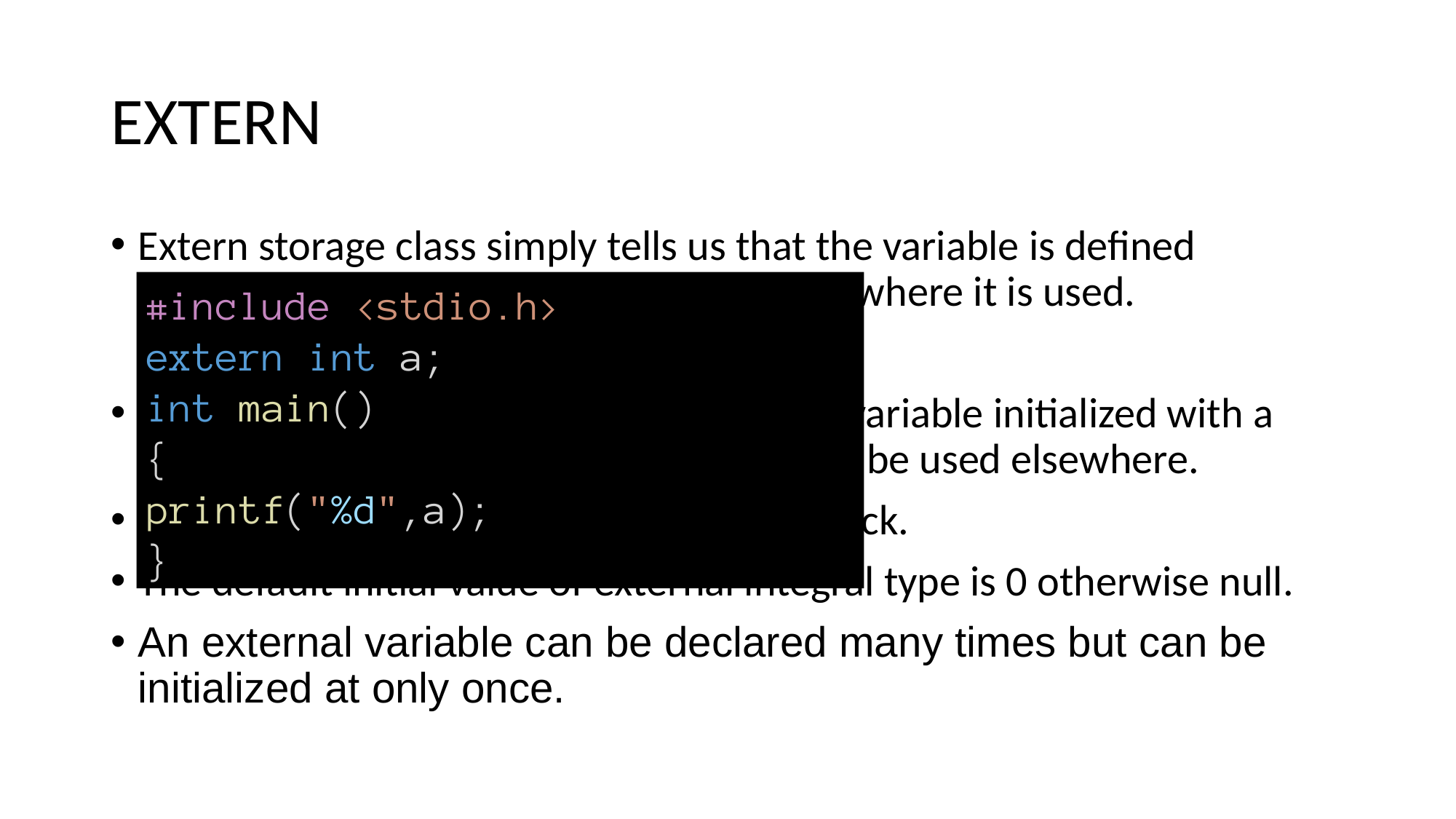

# EXTERN
Extern storage class simply tells us that the variable is defined elsewhere and not within the same block where it is used.

an extern variable is nothing but a global variable initialized with a legal value where it is declared in order to be used elsewhere.
It can be accessed within any function/block.
The default initial value of external integral type is 0 otherwise null.
An external variable can be declared many times but can be initialized at only once.

#include <stdio.h>
extern int a;
int main()
{
printf("%d",a);
}